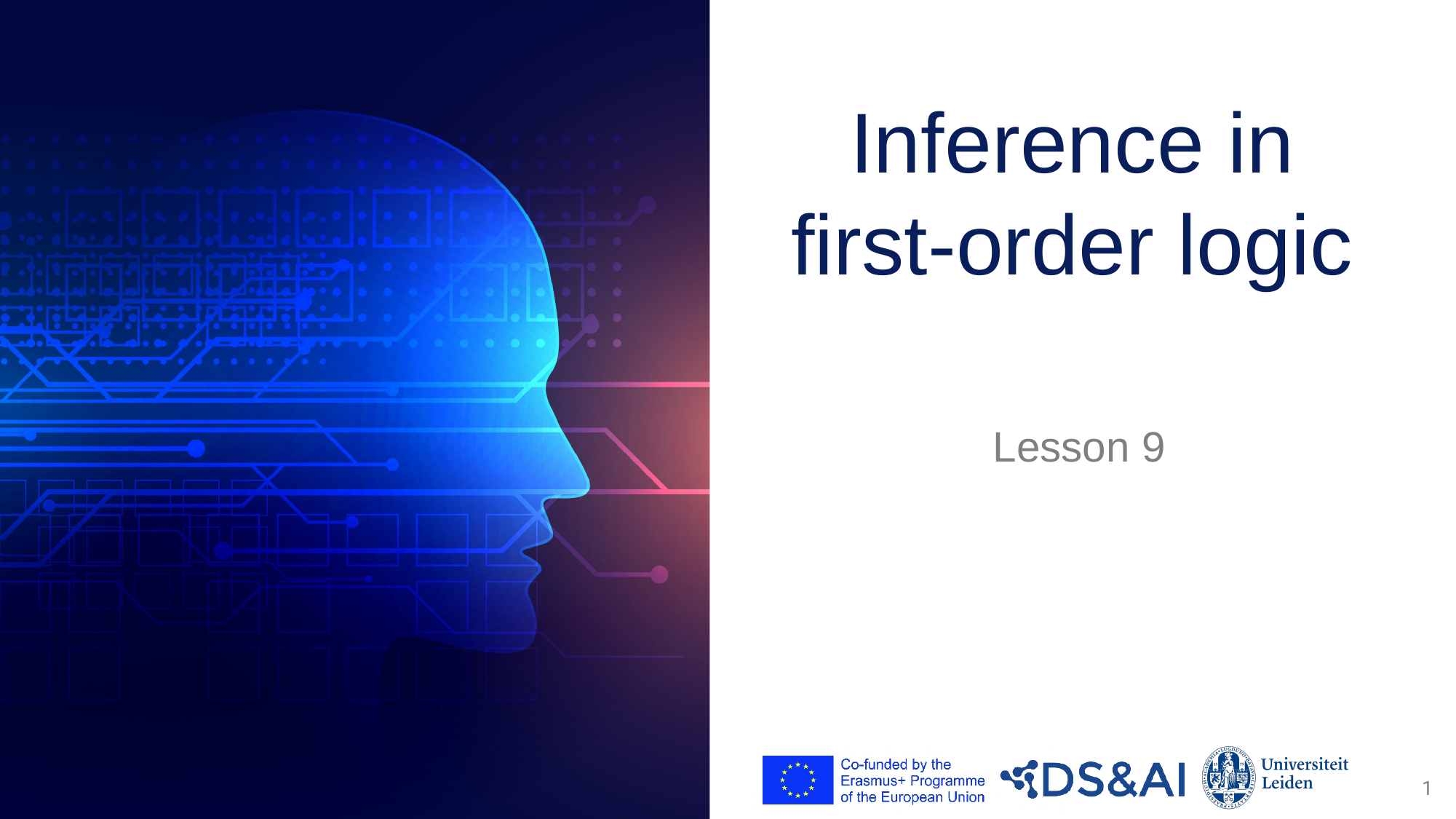

# Inference in first-order logic
Lesson 9
1